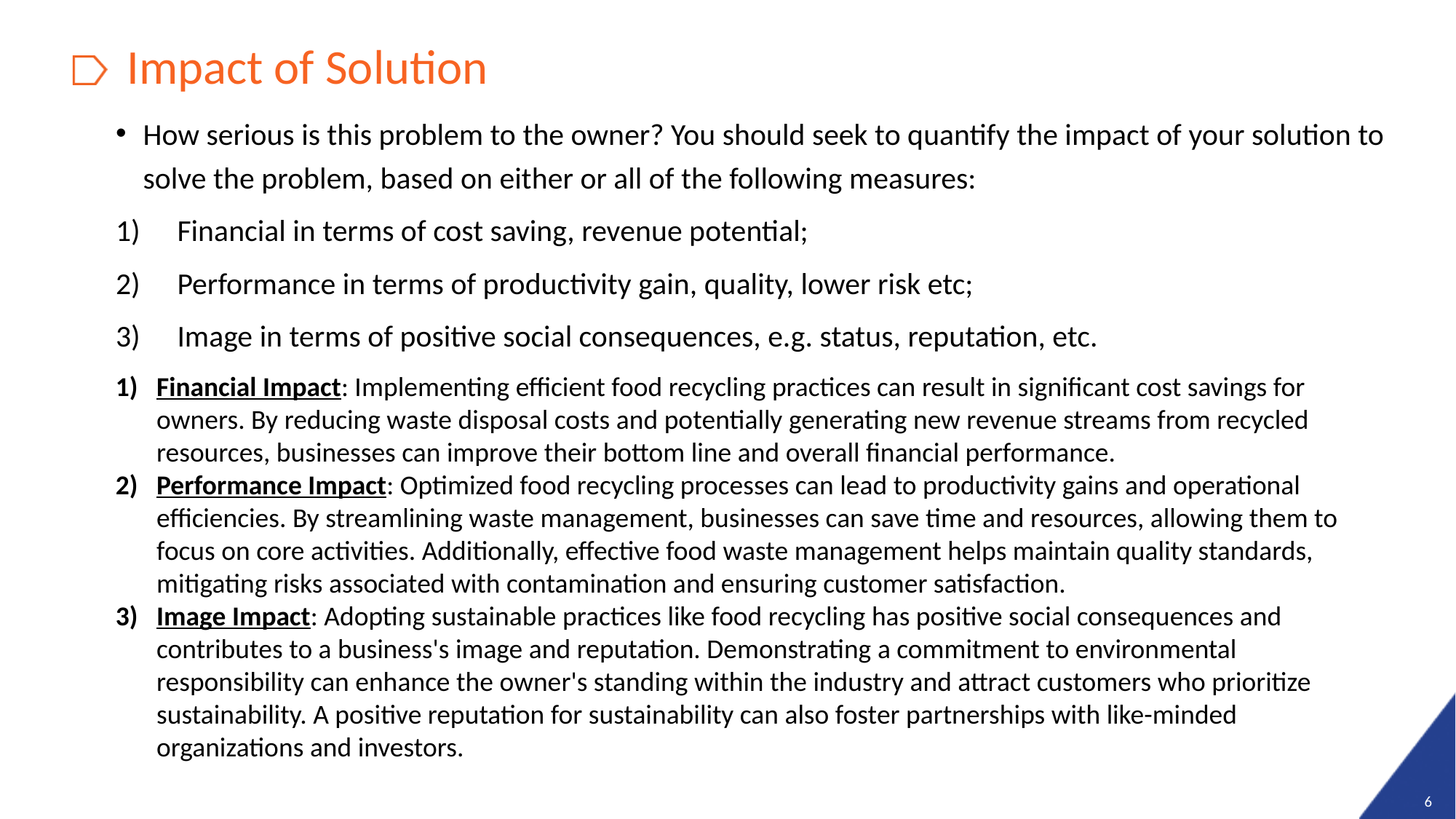

# Impact of Solution
How serious is this problem to the owner? You should seek to quantify the impact of your solution to solve the problem, based on either or all of the following measures:
Financial in terms of cost saving, revenue potential;
Performance in terms of productivity gain, quality, lower risk etc;
Image in terms of positive social consequences, e.g. status, reputation, etc.
Financial Impact: Implementing efficient food recycling practices can result in significant cost savings for owners. By reducing waste disposal costs and potentially generating new revenue streams from recycled resources, businesses can improve their bottom line and overall financial performance.
Performance Impact: Optimized food recycling processes can lead to productivity gains and operational efficiencies. By streamlining waste management, businesses can save time and resources, allowing them to focus on core activities. Additionally, effective food waste management helps maintain quality standards, mitigating risks associated with contamination and ensuring customer satisfaction.
Image Impact: Adopting sustainable practices like food recycling has positive social consequences and contributes to a business's image and reputation. Demonstrating a commitment to environmental responsibility can enhance the owner's standing within the industry and attract customers who prioritize sustainability. A positive reputation for sustainability can also foster partnerships with like-minded organizations and investors.

6